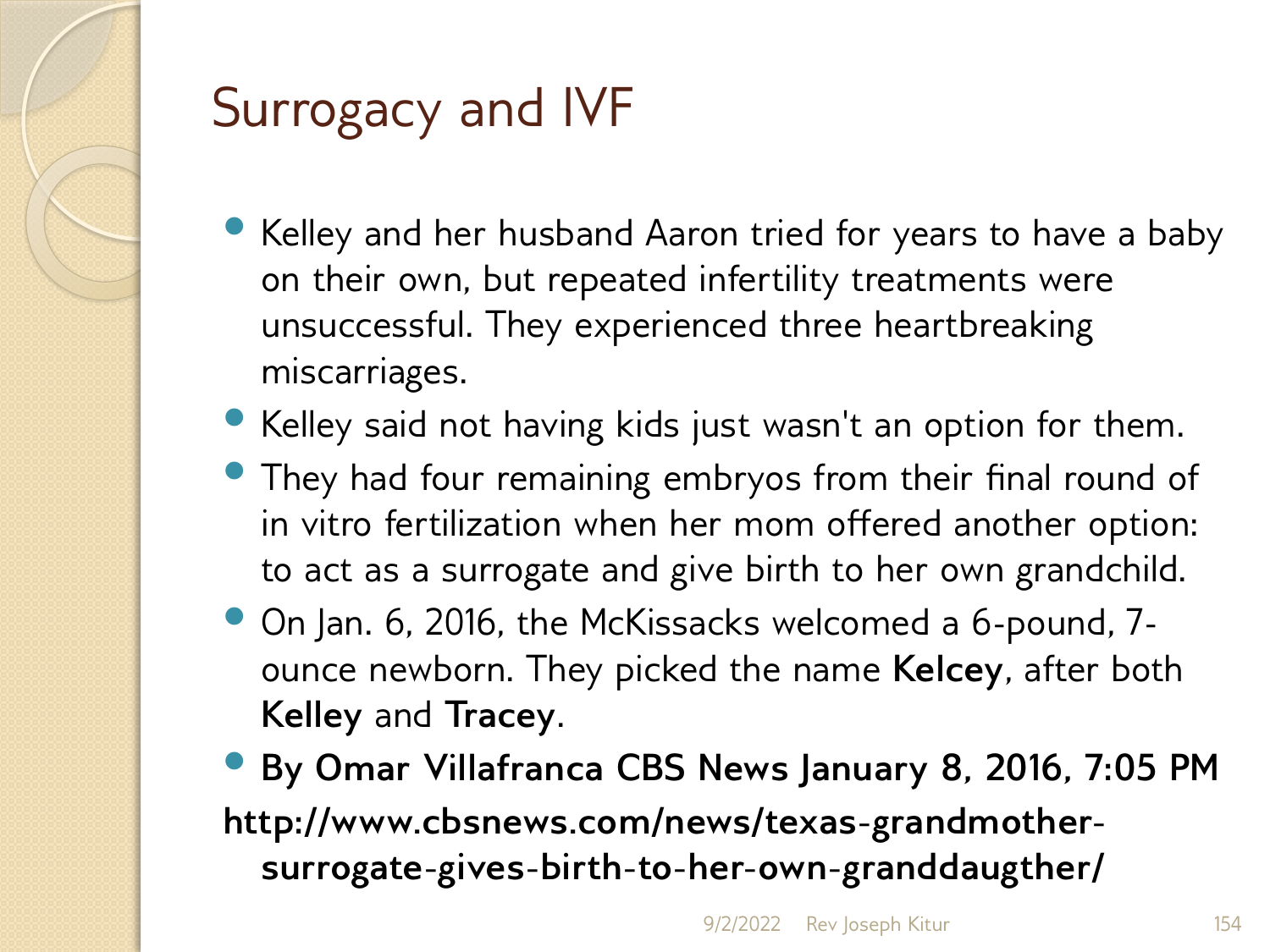

# Surrogacy and IVF
Kelley and her husband Aaron tried for years to have a baby on their own, but repeated infertility treatments were unsuccessful. They experienced three heartbreaking miscarriages.
Kelley said not having kids just wasn't an option for them.
They had four remaining embryos from their final round of in vitro fertilization when her mom offered another option: to act as a surrogate and give birth to her own grandchild.
On Jan. 6, 2016, the McKissacks welcomed a 6-pound, 7-ounce newborn. They picked the name Kelcey, after both Kelley and Tracey.
By Omar Villafranca CBS News January 8, 2016, 7:05 PM
http://www.cbsnews.com/news/texas-grandmother-surrogate-gives-birth-to-her-own-granddaugther/

9/2/2022
Rev Joseph Kitur
154